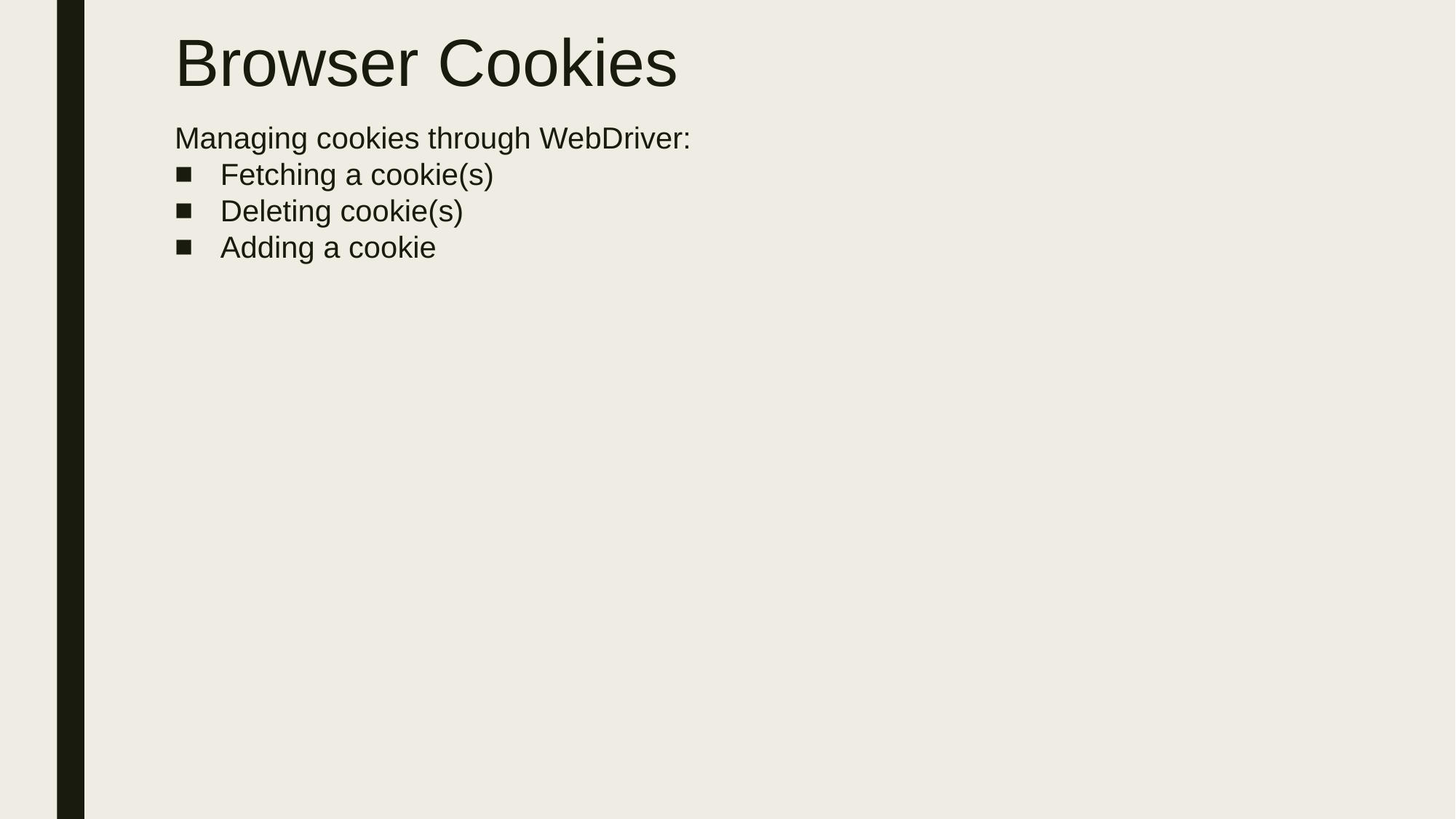

# Browser Cookies
Managing cookies through WebDriver:
Fetching a cookie(s)
Deleting cookie(s)
Adding a cookie